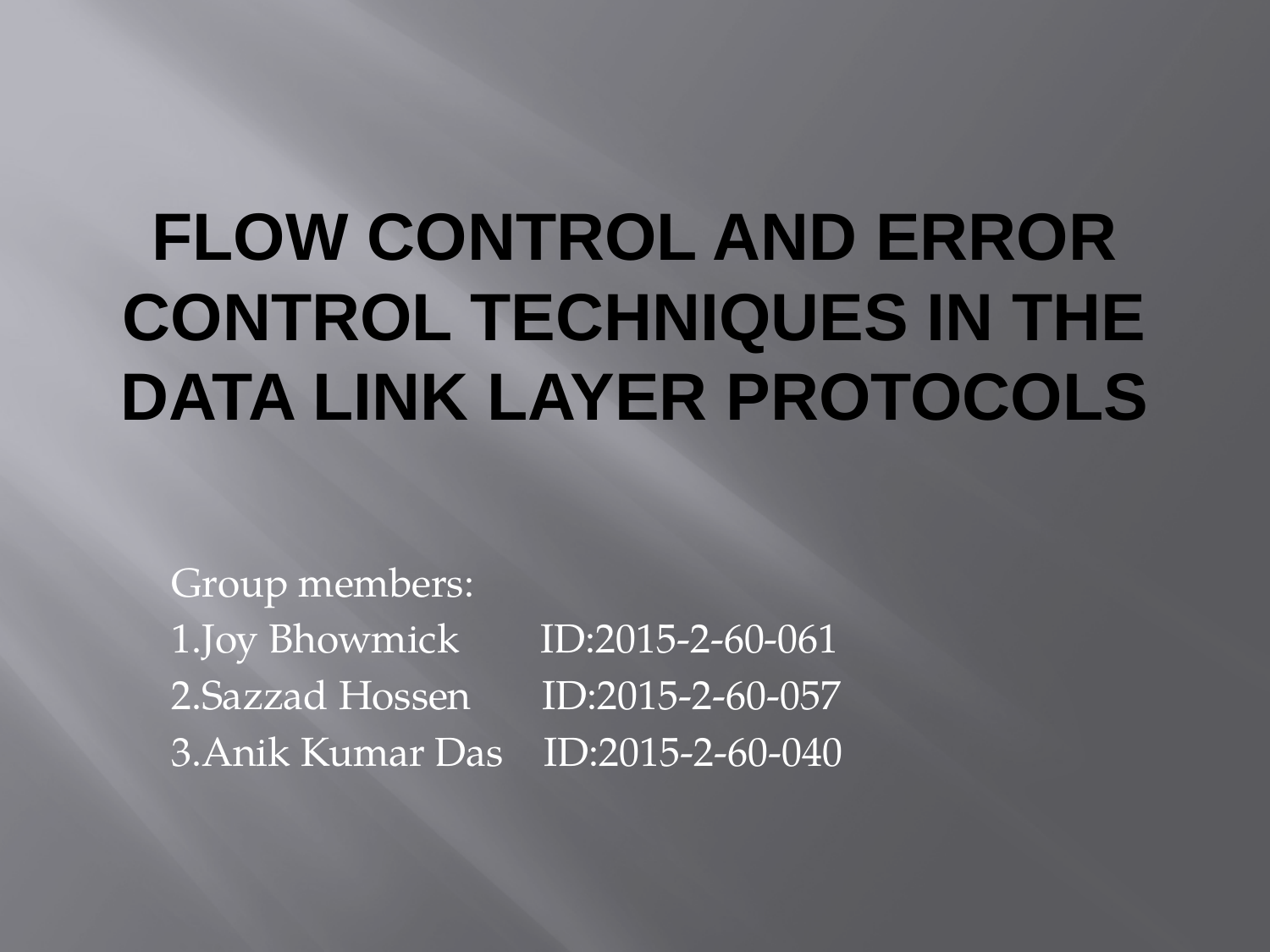

# Flow control and error control techniques in the data link layer protocols
Group members:
1.Joy Bhowmick        ID:2015-2-60-061
2.Sazzad Hossen       ID:2015-2-60-057
3.Anik Kumar Das    ID:2015-2-60-040